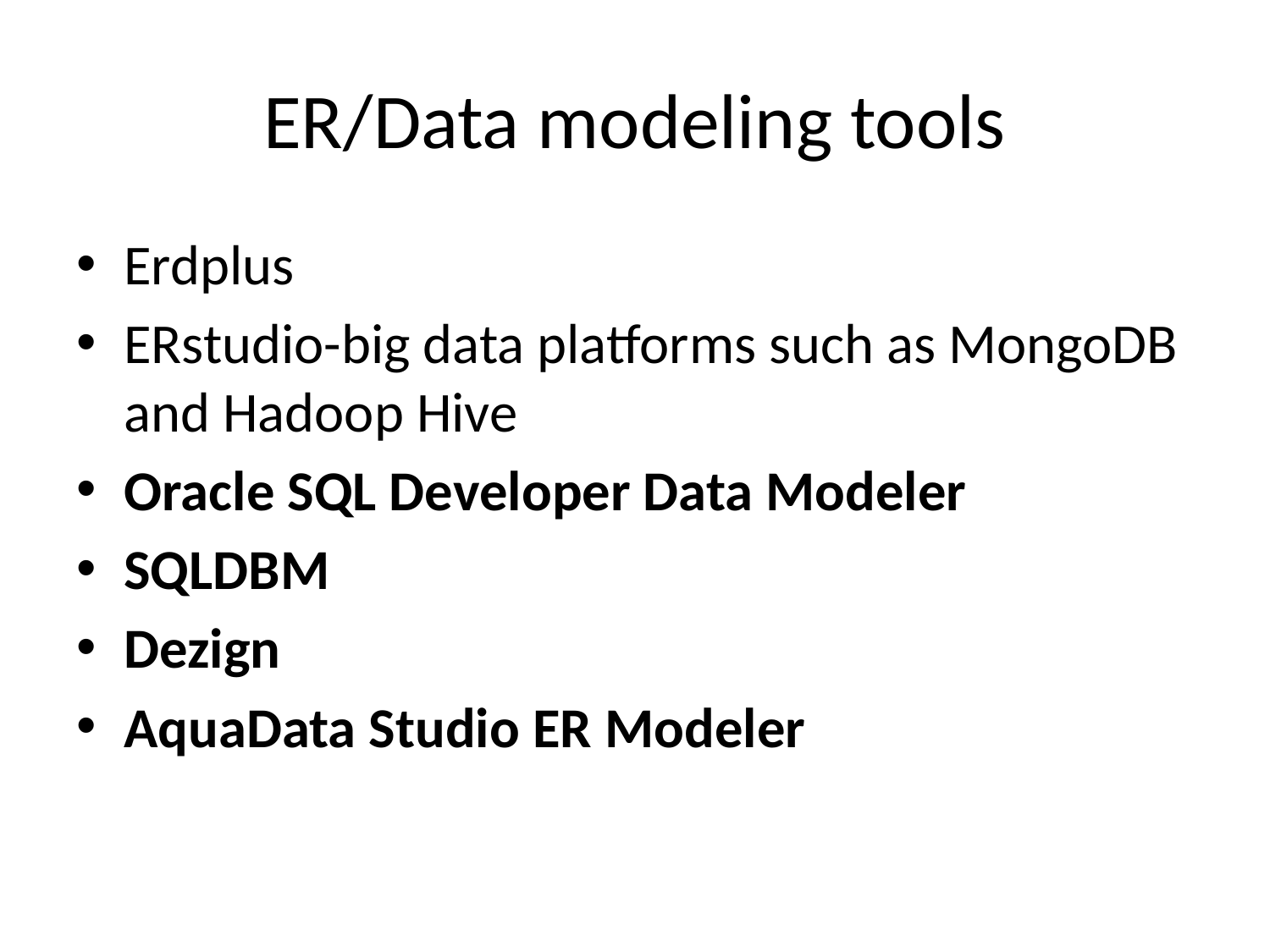

# ER/Data modeling tools
Erdplus
ERstudio-big data platforms such as MongoDB and Hadoop Hive
Oracle SQL Developer Data Modeler
SQLDBM
Dezign
AquaData Studio ER Modeler